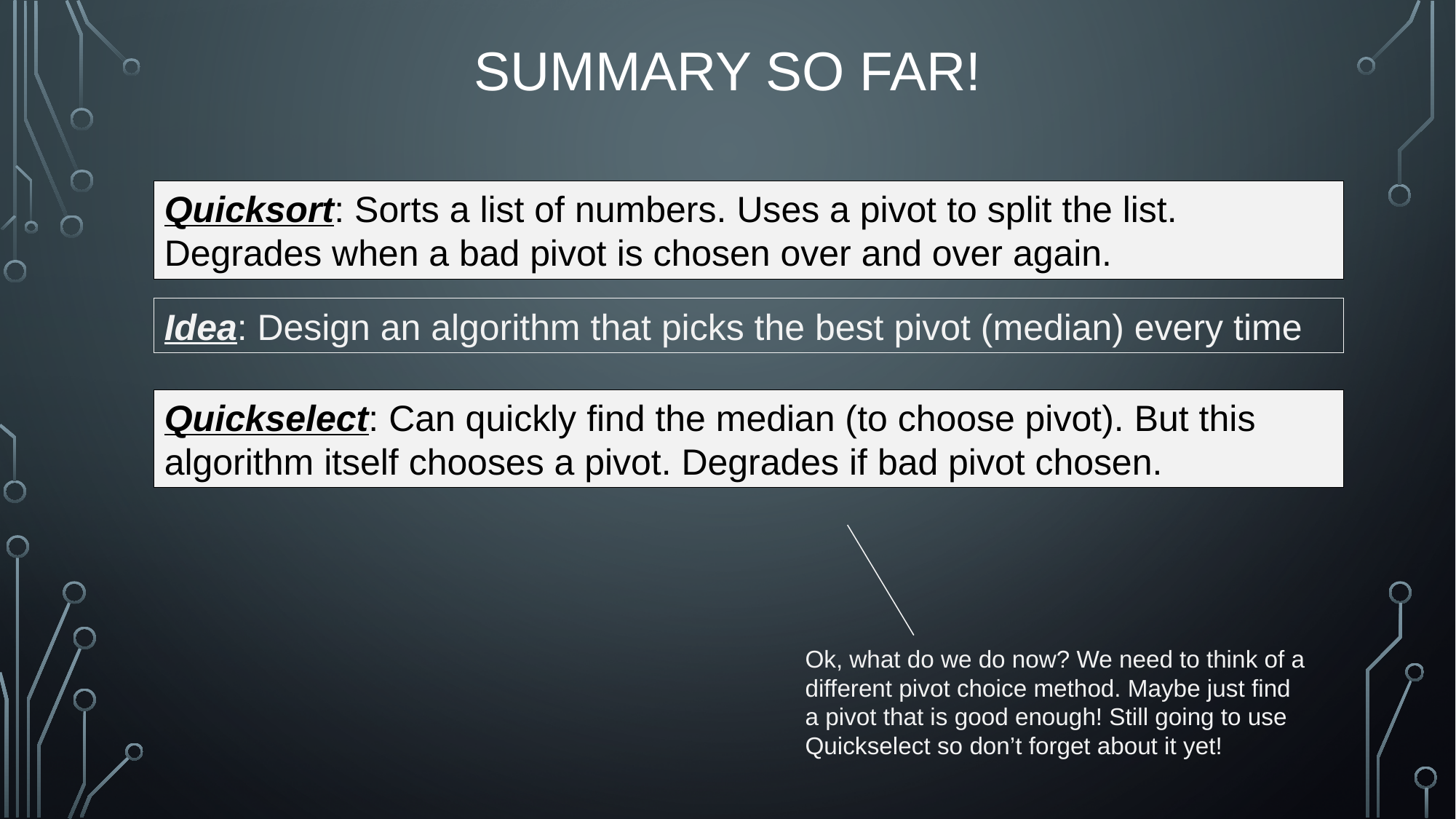

# Summary So Far!
Quicksort: Sorts a list of numbers. Uses a pivot to split the list. Degrades when a bad pivot is chosen over and over again.
Idea: Design an algorithm that picks the best pivot (median) every time
Quickselect: Can quickly find the median (to choose pivot). But this algorithm itself chooses a pivot. Degrades if bad pivot chosen.
Ok, what do we do now? We need to think of a different pivot choice method. Maybe just find a pivot that is good enough! Still going to use Quickselect so don’t forget about it yet!